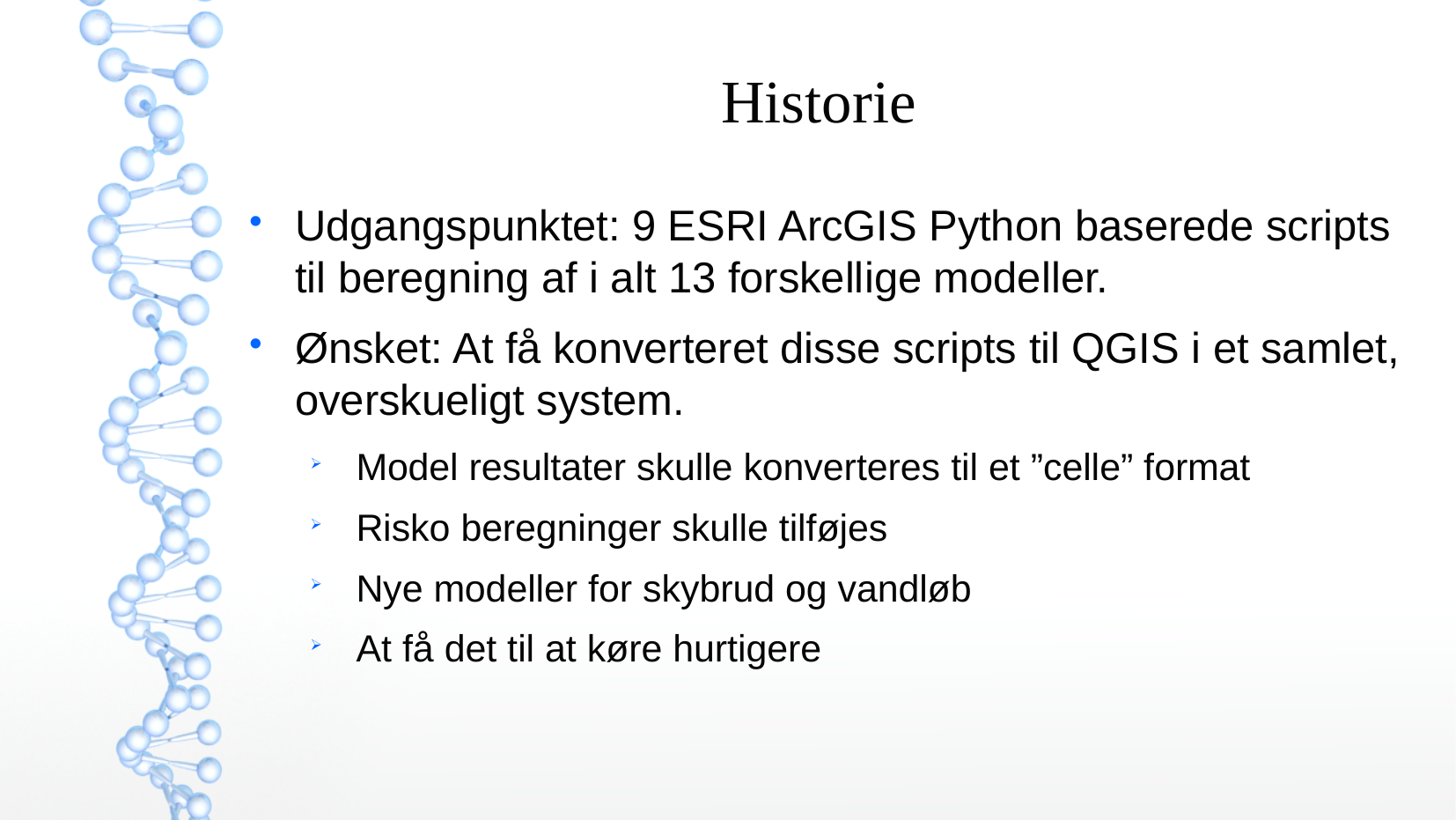

Historie
Udgangspunktet: 9 ESRI ArcGIS Python baserede scripts til beregning af i alt 13 forskellige modeller.
Ønsket: At få konverteret disse scripts til QGIS i et samlet, overskueligt system.
Model resultater skulle konverteres til et ”celle” format
Risko beregninger skulle tilføjes
Nye modeller for skybrud og vandløb
At få det til at køre hurtigere